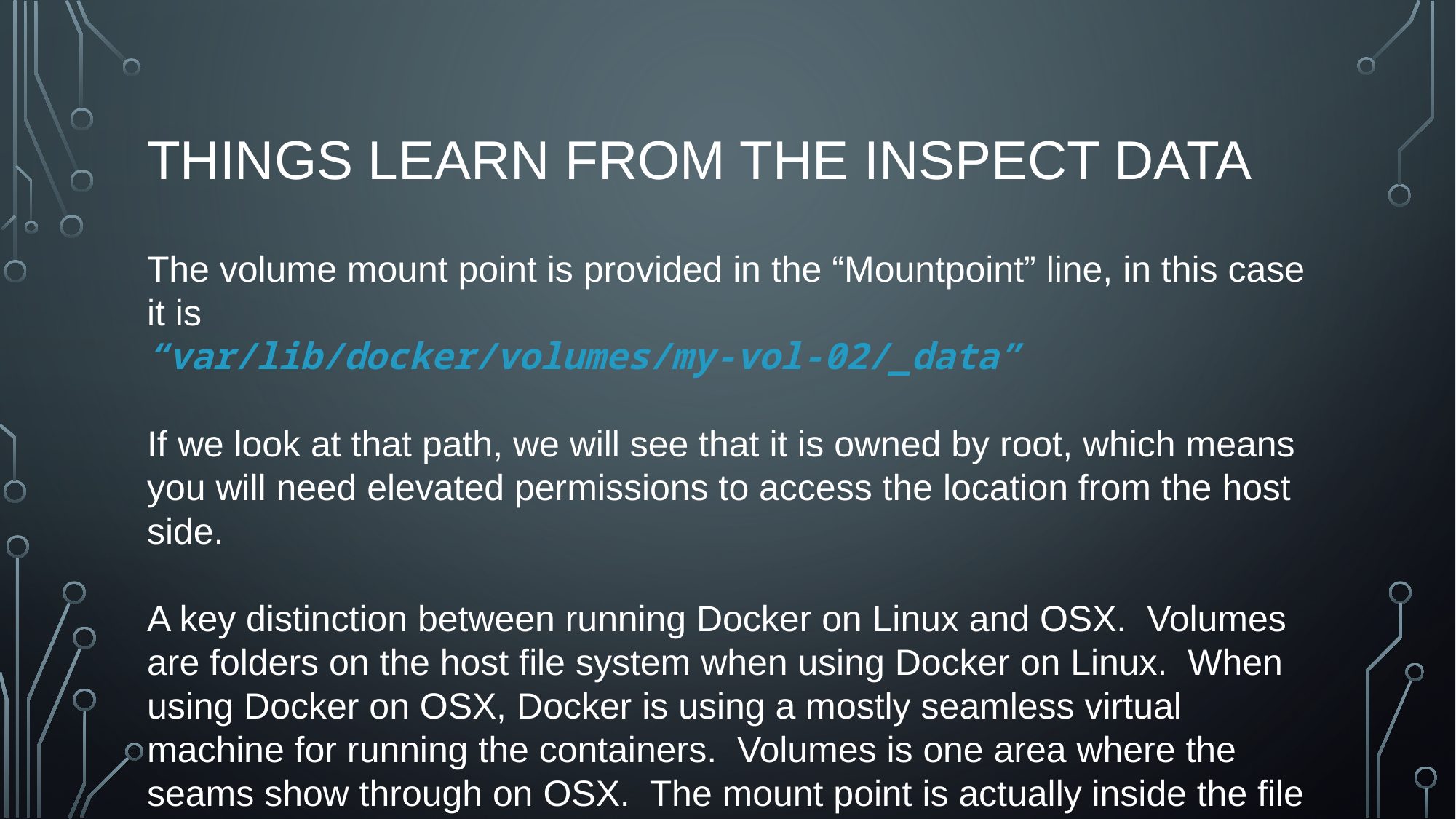

# Things learn from the inspect data

The volume mount point is provided in the “Mountpoint” line, in this case it is
“var/lib/docker/volumes/my-vol-02/_data”

If we look at that path, we will see that it is owned by root, which means you will need elevated permissions to access the location from the host side.

A key distinction between running Docker on Linux and OSX.  Volumes are folders on the host file system when using Docker on Linux.  When using Docker on OSX, Docker is using a mostly seamless virtual machine for running the containers.  Volumes is one area where the seams show through on OSX.  The mount point is actually inside the file system of the virtual machine, and as such there is no direct path on the host OSX file system for the mount point.